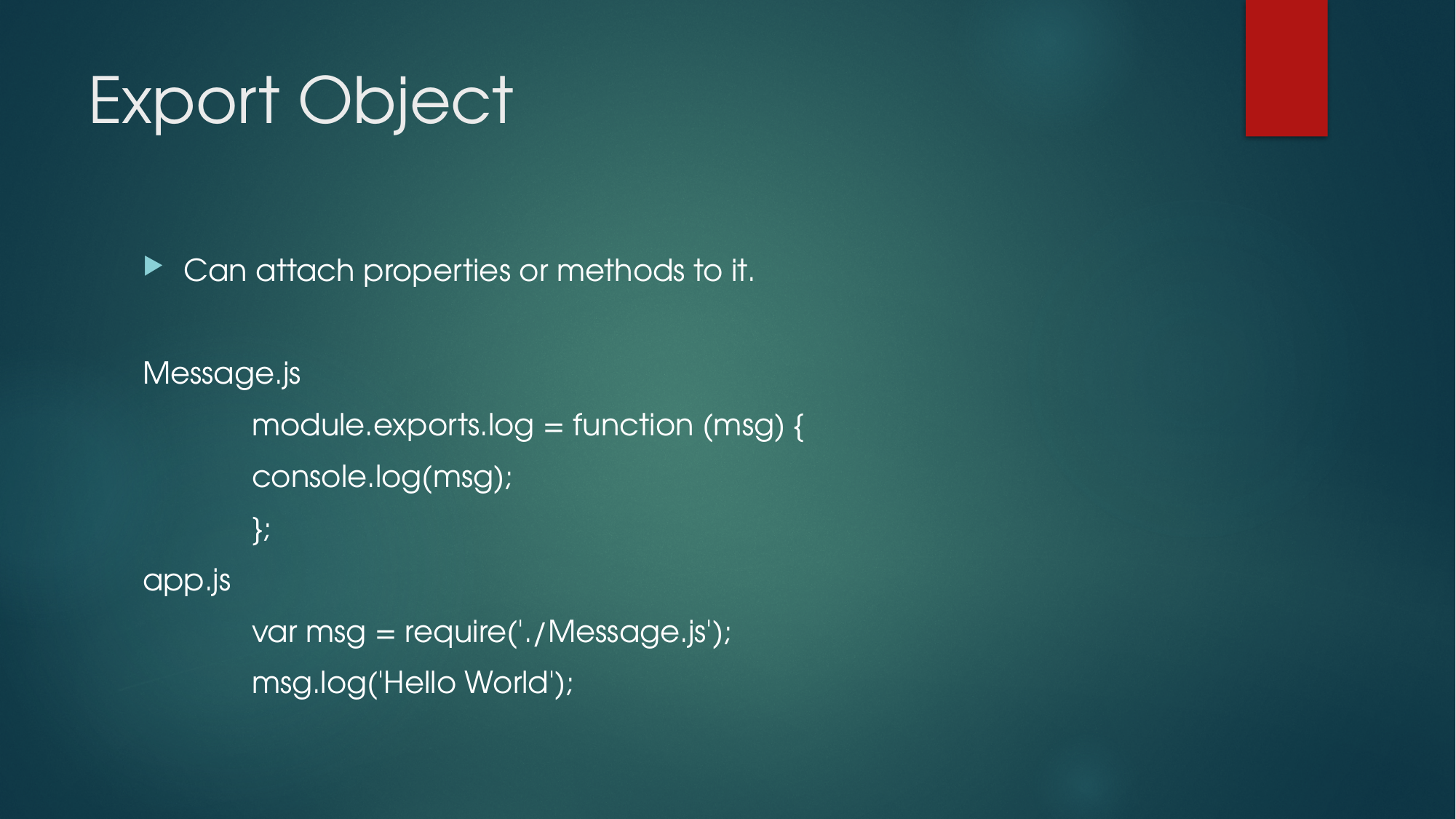

# Export Object
Can attach properties or methods to it.

Message.js
	module.exports.log = function (msg) {
    	console.log(msg);
	};
app.js
	var msg = require('./Message.js');
	msg.log('Hello World');